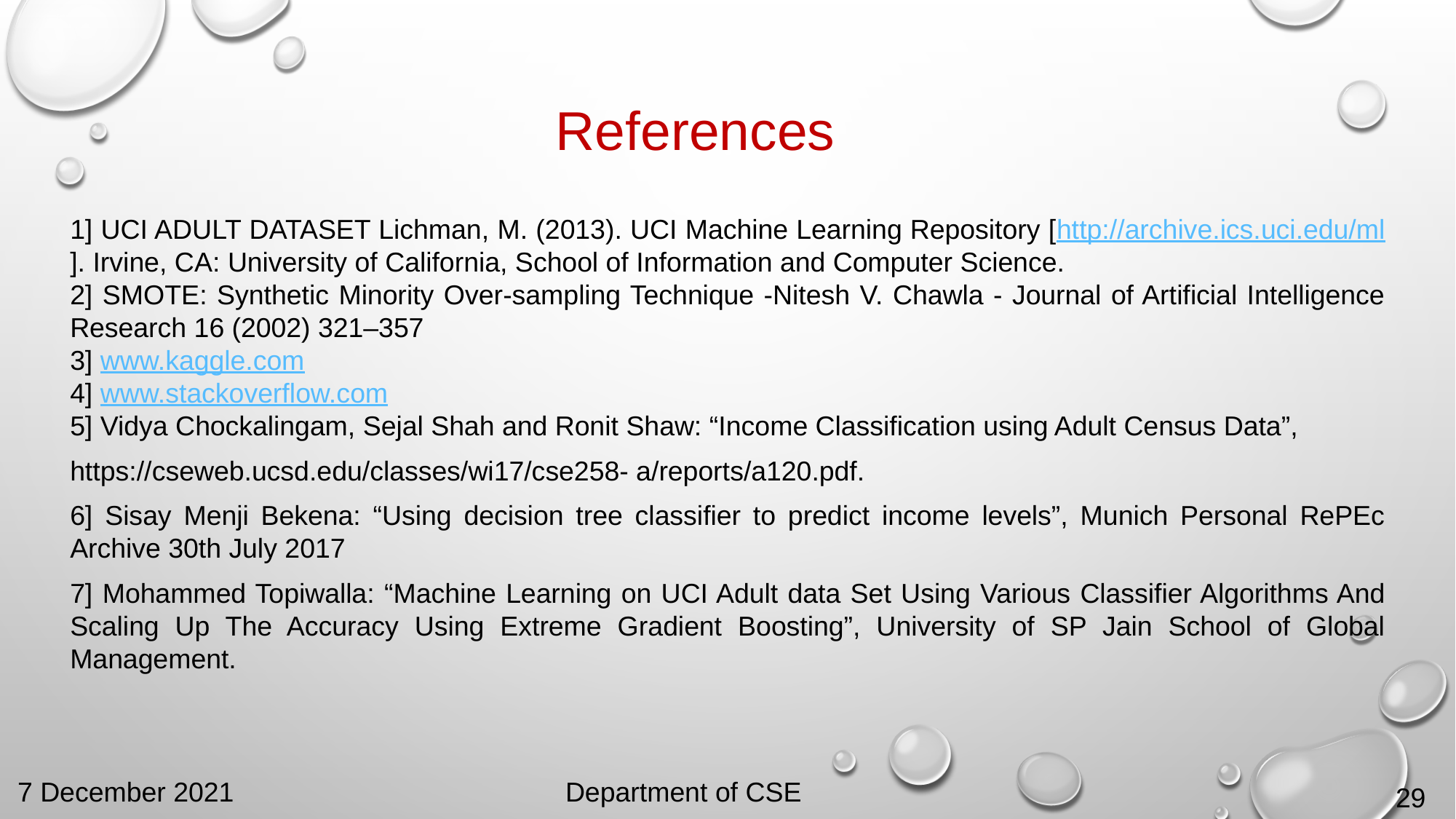

References
1] UCI ADULT DATASET Lichman, M. (2013). UCI Machine Learning Repository [http://archive.ics.uci.edu/ml]. Irvine, CA: University of California, School of Information and Computer Science.
2] SMOTE: Synthetic Minority Over-sampling Technique -Nitesh V. Chawla - Journal of Artificial Intelligence Research 16 (2002) 321–357
3] www.kaggle.com
4] www.stackoverflow.com
5] Vidya Chockalingam, Sejal Shah and Ronit Shaw: “Income Classification using Adult Census Data”,
https://cseweb.ucsd.edu/classes/wi17/cse258- a/reports/a120.pdf.
6] Sisay Menji Bekena: “Using decision tree classifier to predict income levels”, Munich Personal RePEc Archive 30th July 2017
7] Mohammed Topiwalla: “Machine Learning on UCI Adult data Set Using Various Classifier Algorithms And Scaling Up The Accuracy Using Extreme Gradient Boosting”, University of SP Jain School of Global Management.
7 December 2021
Department of CSE
29